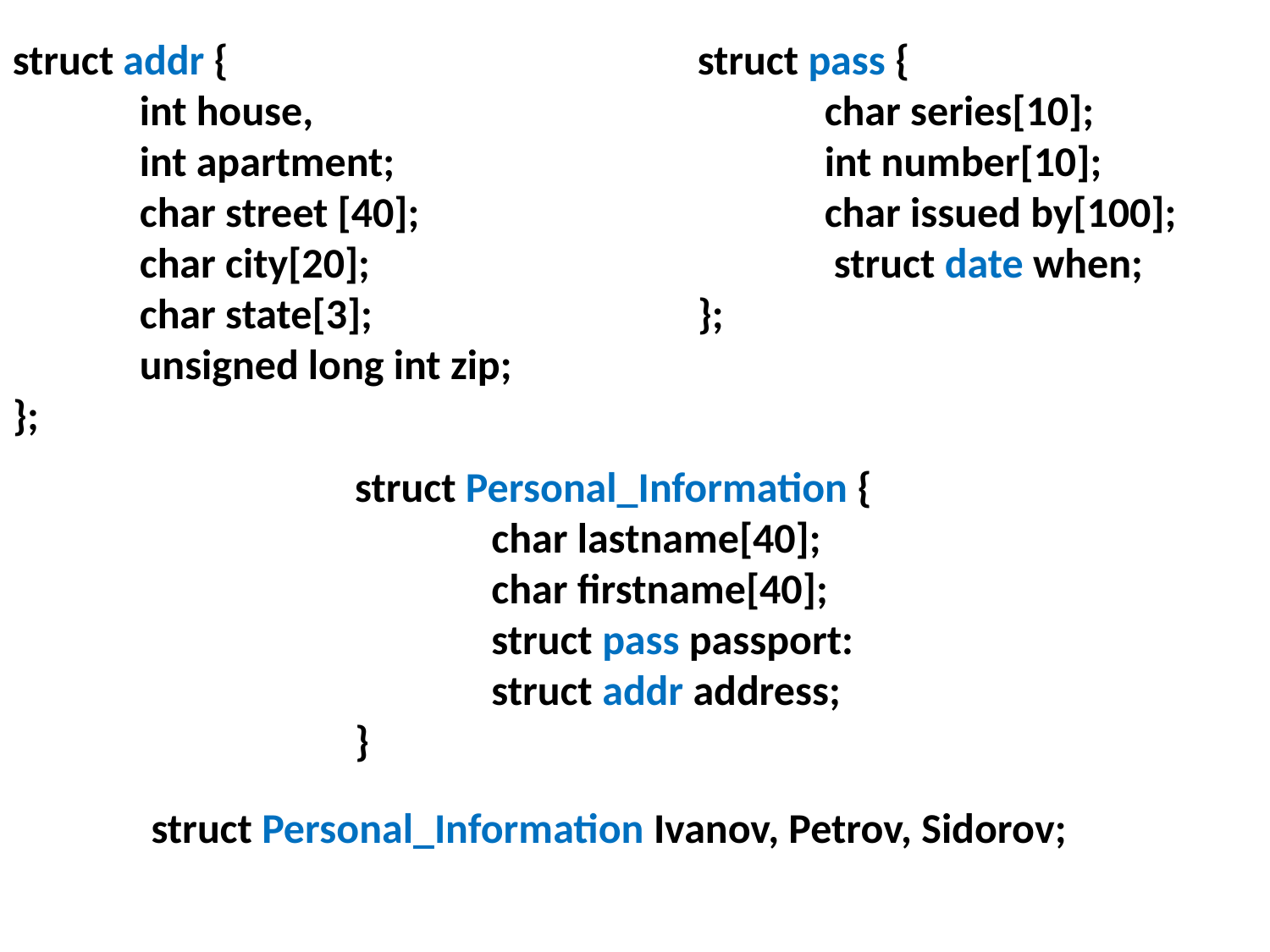

struct addr {
	int house,
	int apartment;
	char street [40];
	char city[20];
	char state[3];
	unsigned long int zip;
};
struct pass {
	char series[10];
	int number[10];
	char issued by[100];
	 struct date when;
};
struct Personal_Information {
	 char lastname[40];   
 	 char firstname[40];
	 struct pass passport:
	 struct addr address;
}
struct Personal_Information Ivanov, Petrov, Sidorov;